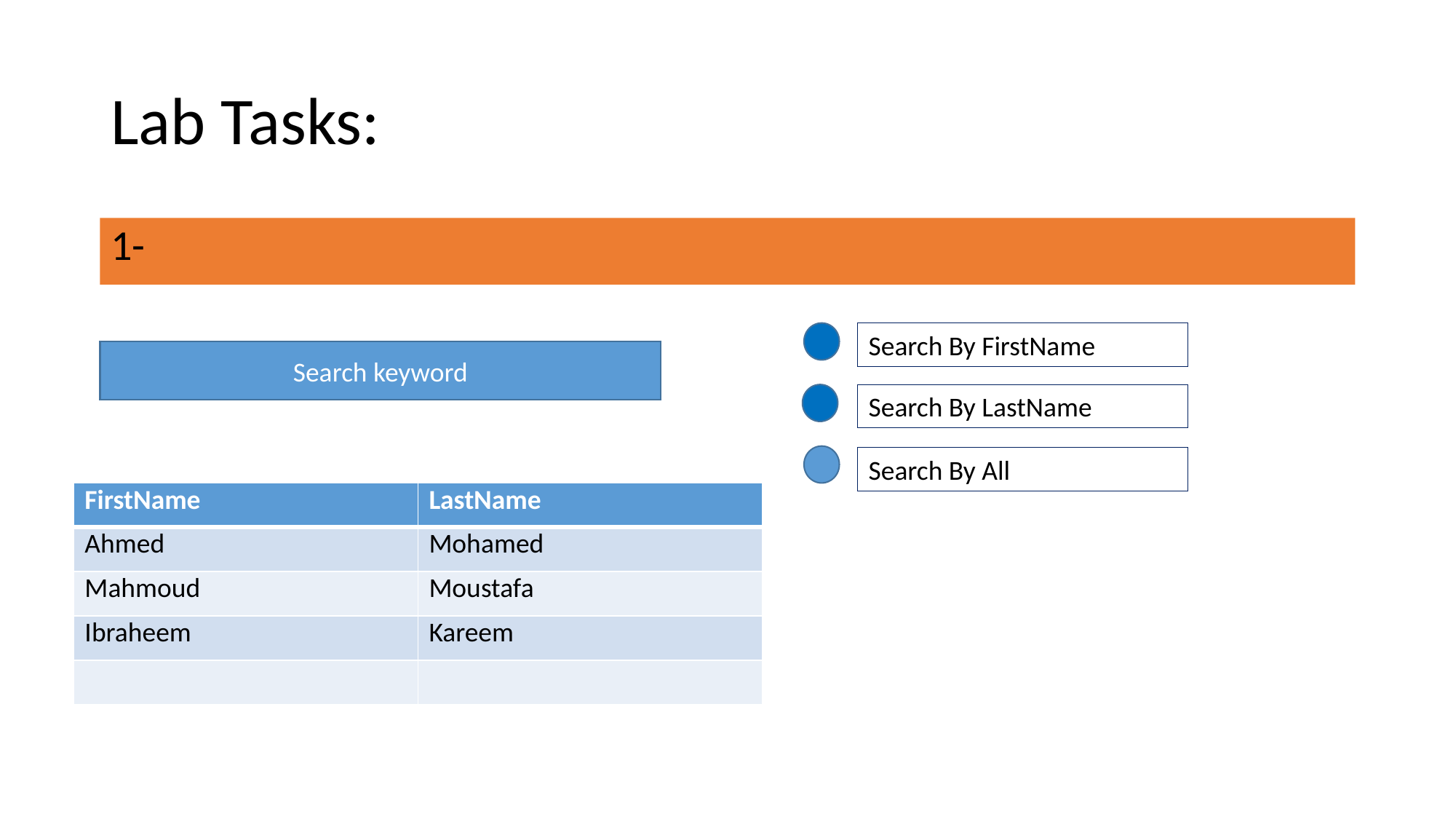

# Lab Tasks:
1-

Search By FirstName
Search keyword

Search By LastName

Search By All
| FirstName | LastName |
| --- | --- |
| Ahmed | Mohamed |
| Mahmoud | Moustafa |
| Ibraheem | Kareem |
|  |  |